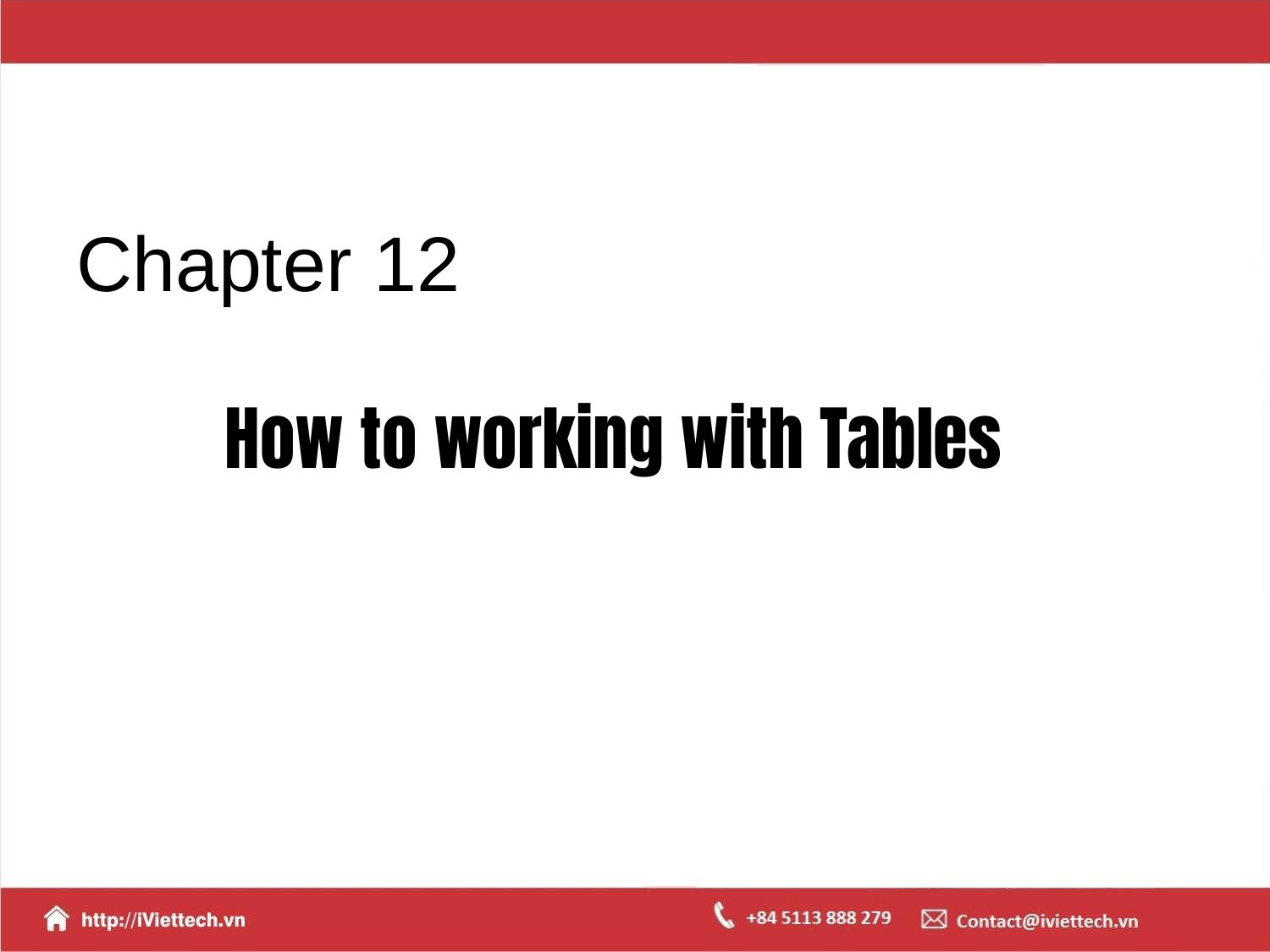

# Chapter 12
How to working with Tables